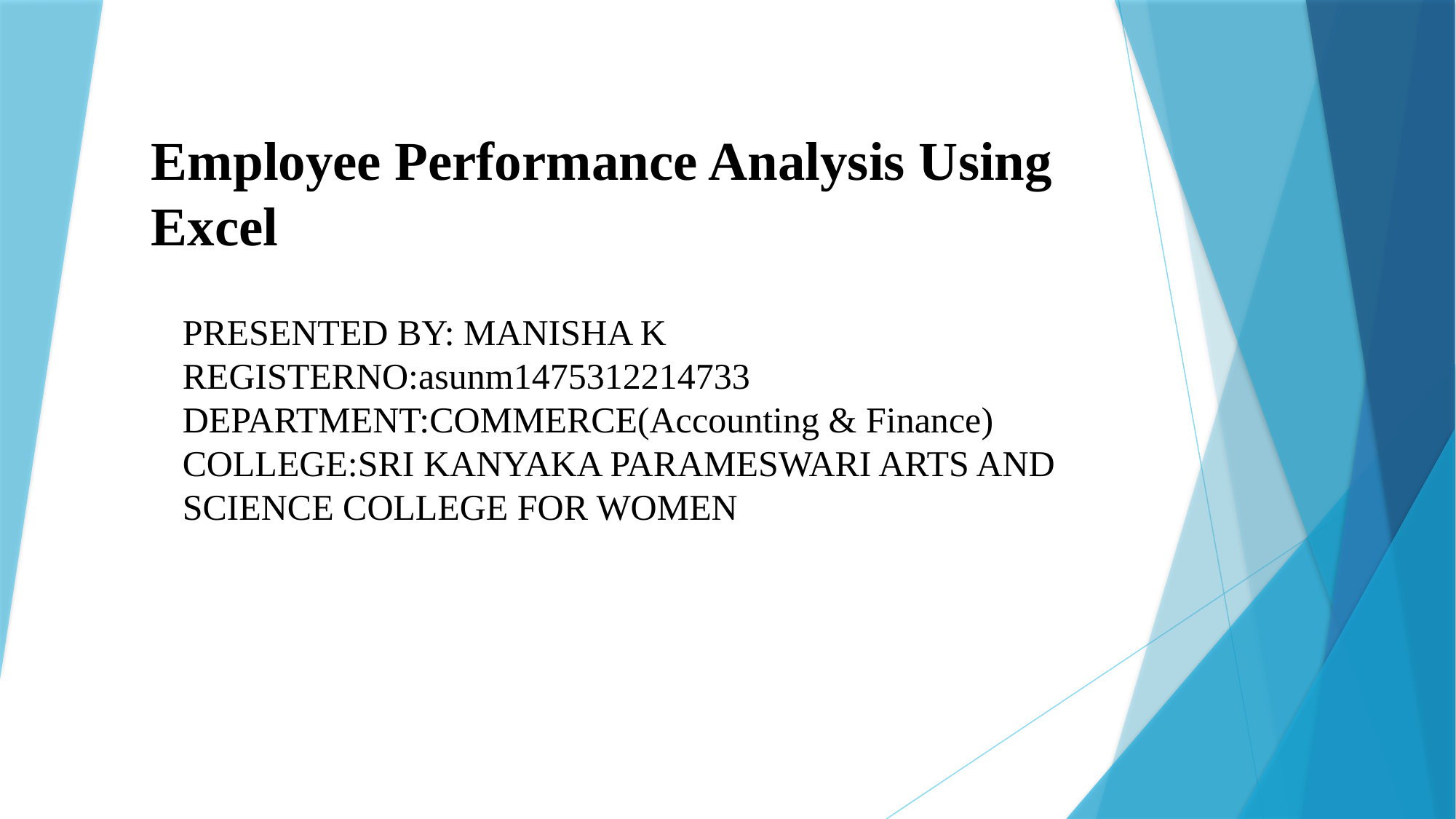

# Employee Performance Analysis Using Excel
PRESENTED BY: MANISHA K
REGISTERNO:asunm1475312214733
DEPARTMENT:COMMERCE(Accounting & Finance)
COLLEGE:SRI KANYAKA PARAMESWARI ARTS AND SCIENCE COLLEGE FOR WOMEN